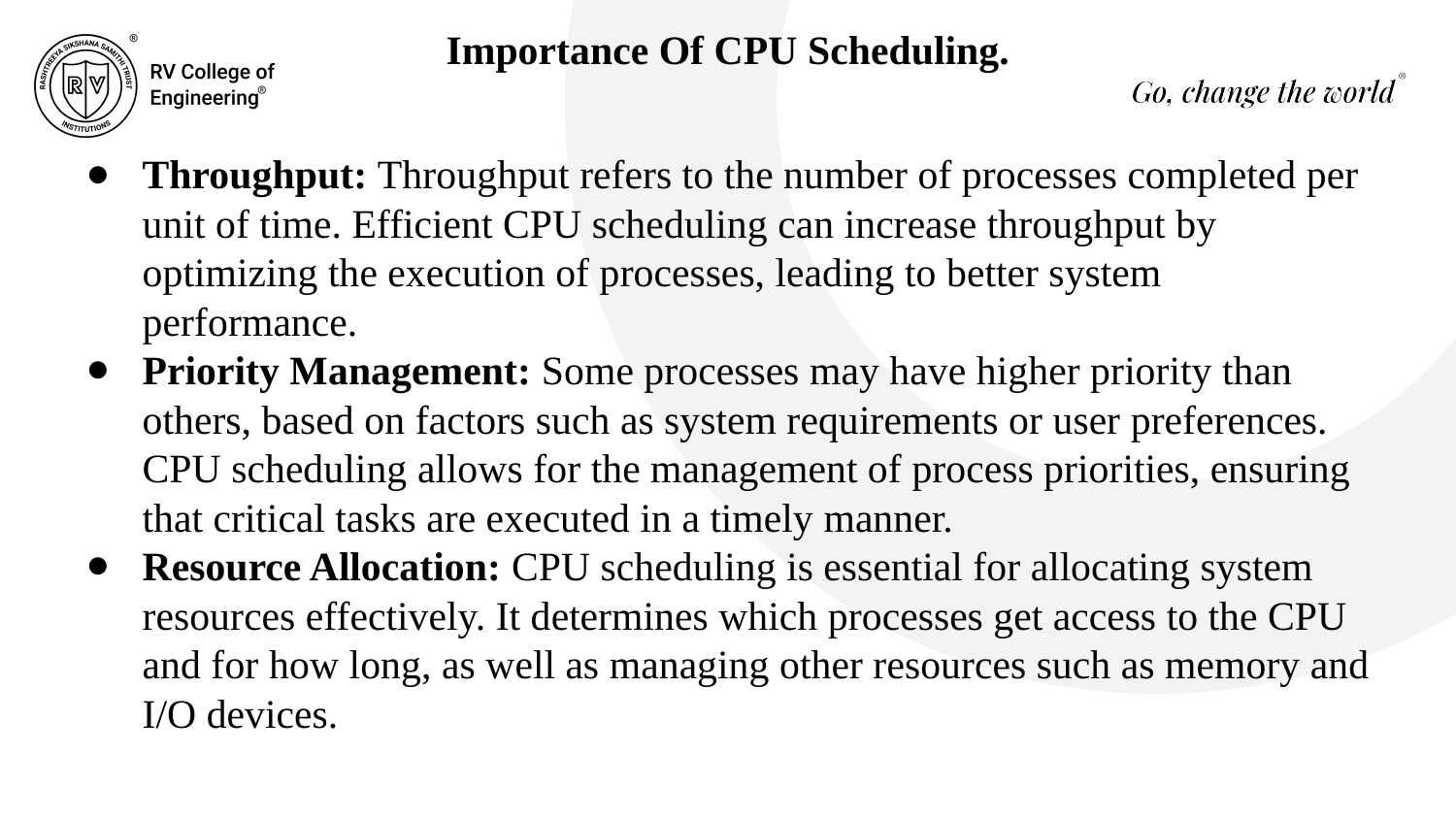

Importance Of CPU Scheduling.
Throughput: Throughput refers to the number of processes completed per unit of time. Efficient CPU scheduling can increase throughput by optimizing the execution of processes, leading to better system performance.
Priority Management: Some processes may have higher priority than others, based on factors such as system requirements or user preferences. CPU scheduling allows for the management of process priorities, ensuring that critical tasks are executed in a timely manner.
Resource Allocation: CPU scheduling is essential for allocating system resources effectively. It determines which processes get access to the CPU and for how long, as well as managing other resources such as memory and I/O devices.